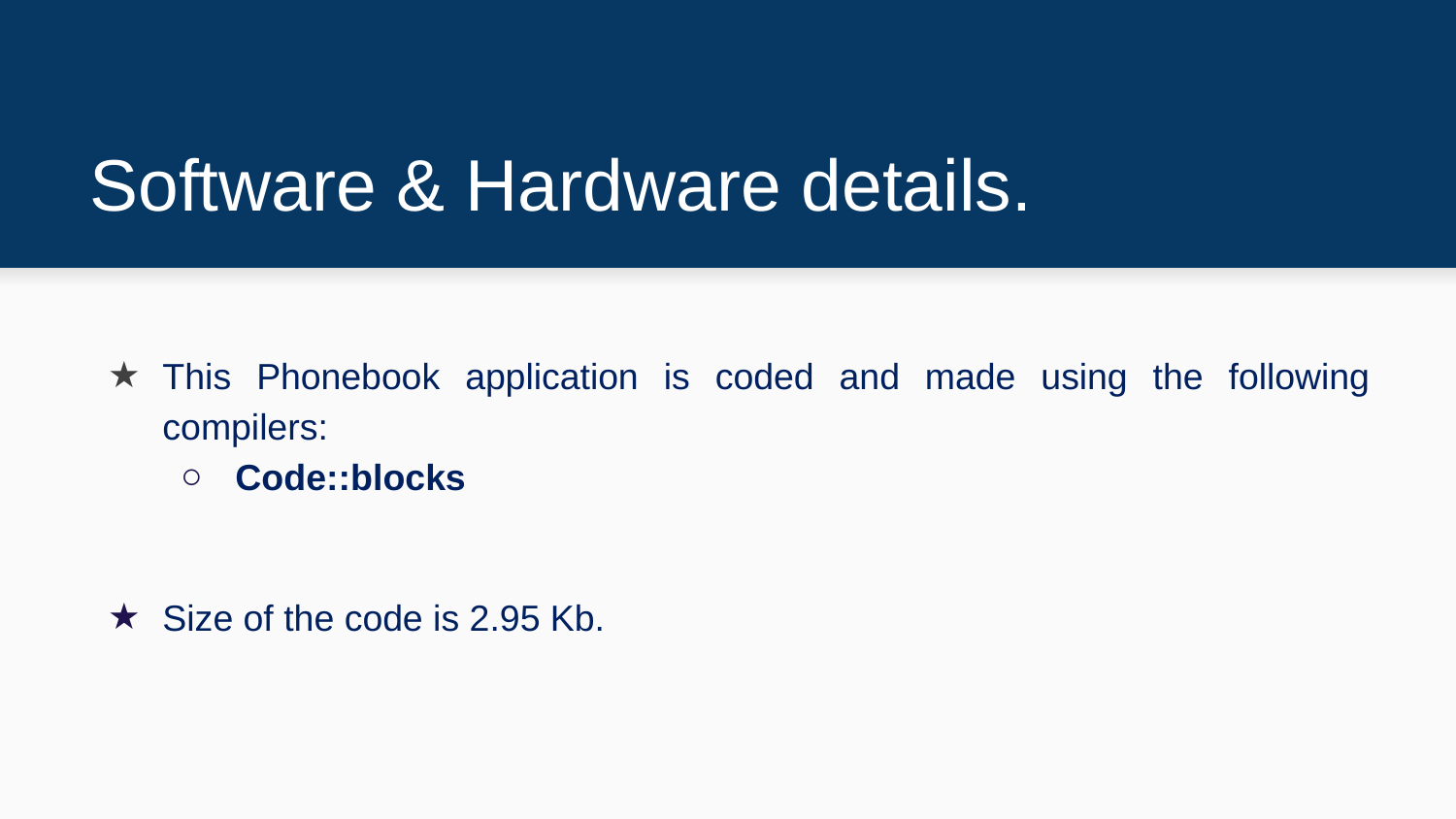

# Software & Hardware details.
This Phonebook application is coded and made using the following compilers:
Code::blocks

Size of the code is 2.95 Kb.